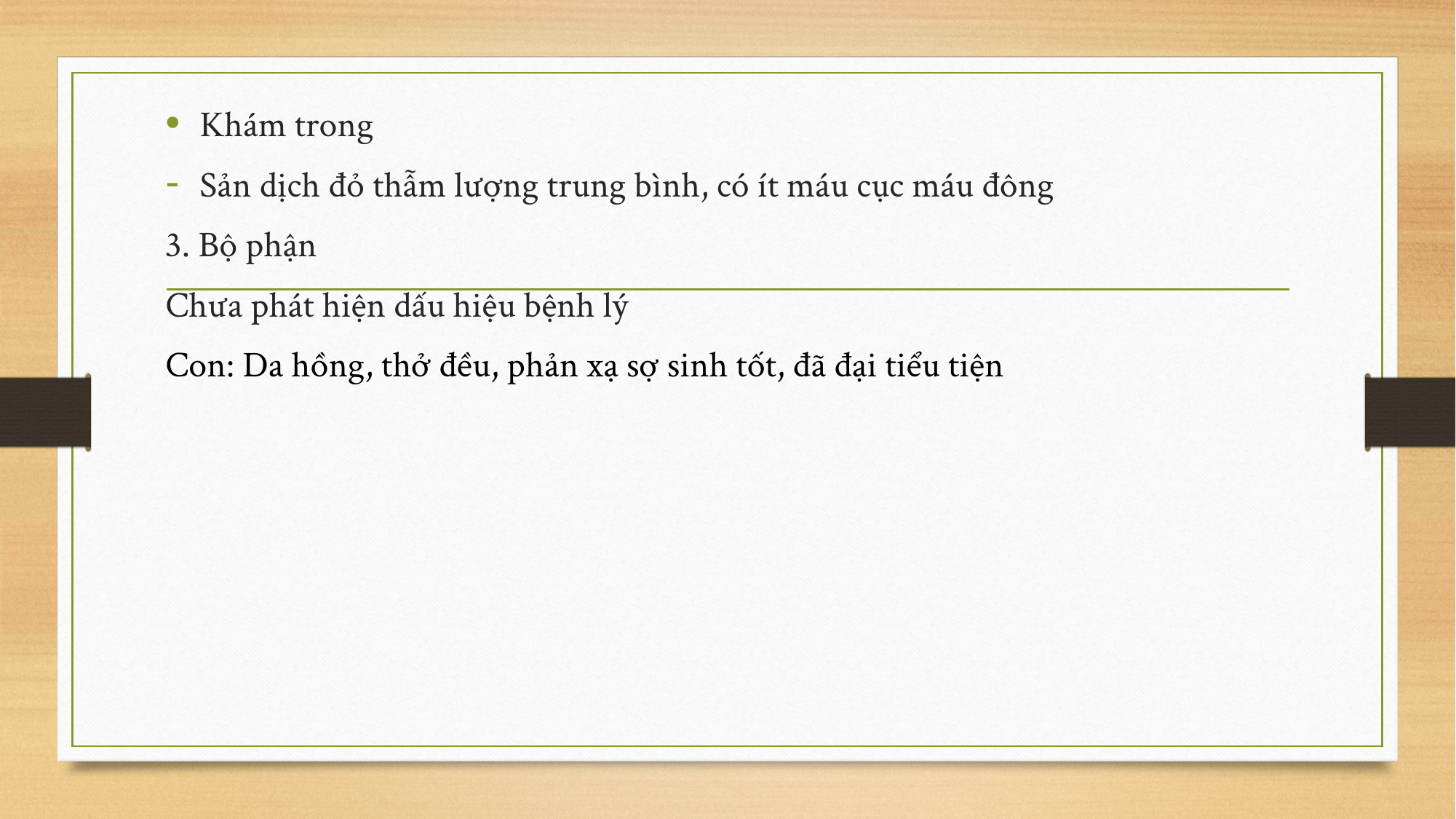

Khám trong
Sản dịch đỏ thẫm lượng trung bình, có ít máu cục máu đông
3. Bộ phận
Chưa phát hiện dấu hiệu bệnh lý
Con: Da hồng, thở đều, phản xạ sợ sinh tốt, đã đại tiểu tiện